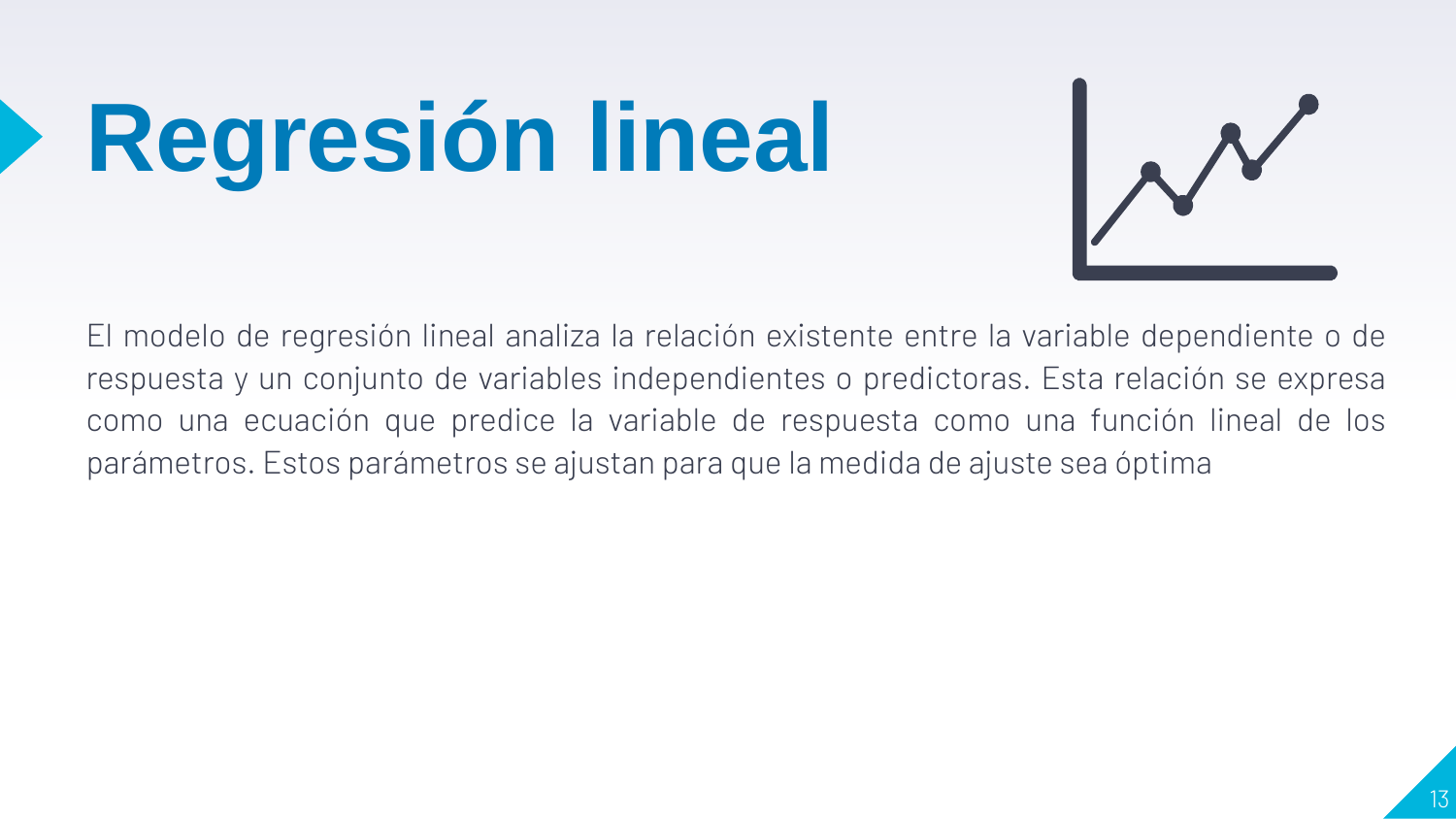

# Regresión lineal
El modelo de regresión lineal analiza la relación existente entre la variable dependiente o de respuesta y un conjunto de variables independientes o predictoras. Esta relación se expresa como una ecuación que predice la variable de respuesta como una función lineal de los parámetros. Estos parámetros se ajustan para que la medida de ajuste sea óptima
13